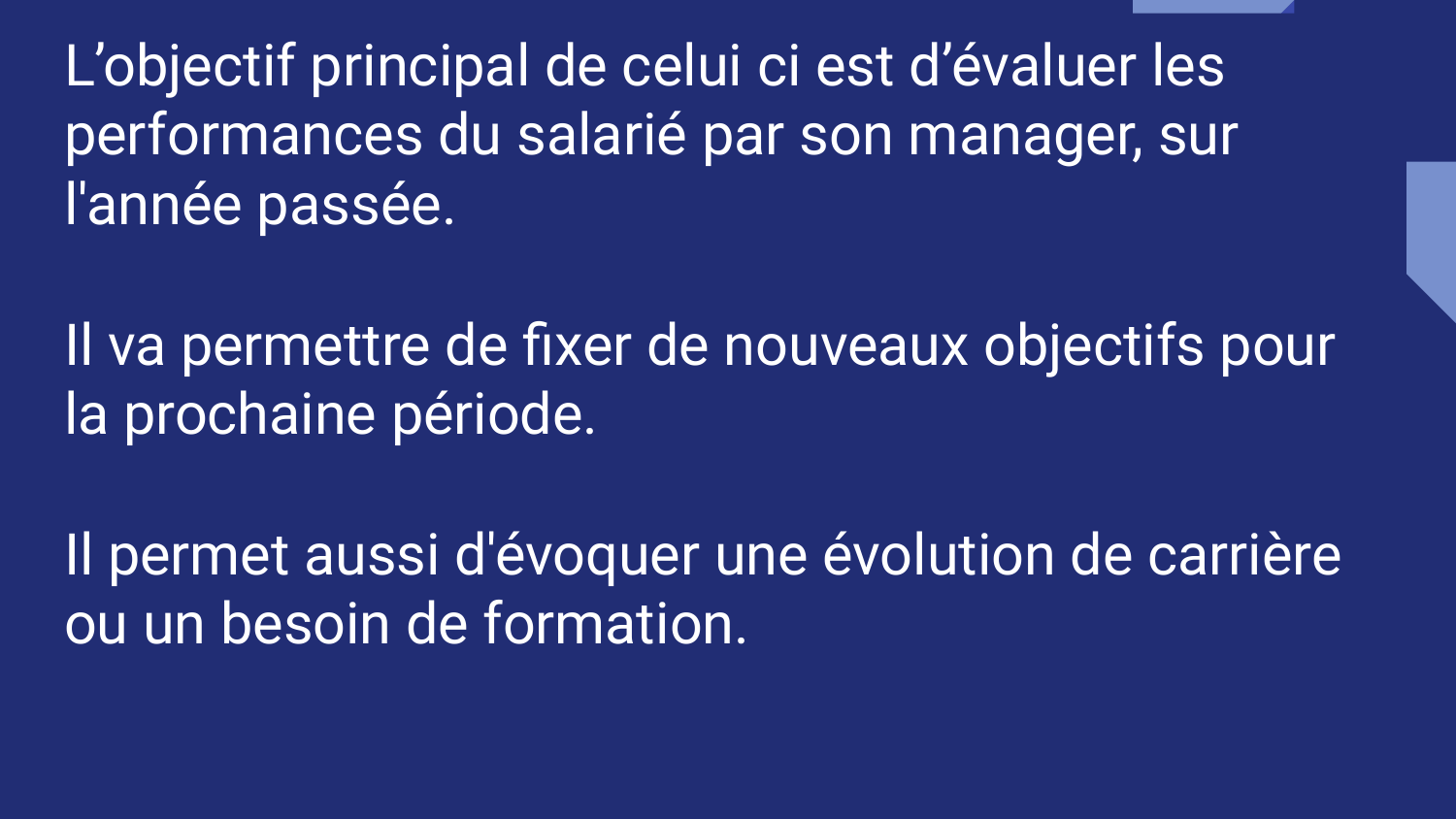

# L’objectif principal de celui ci est d’évaluer les performances du salarié par son manager, sur l'année passée.

Il va permettre de fixer de nouveaux objectifs pour la prochaine période.

Il permet aussi d'évoquer une évolution de carrière ou un besoin de formation.